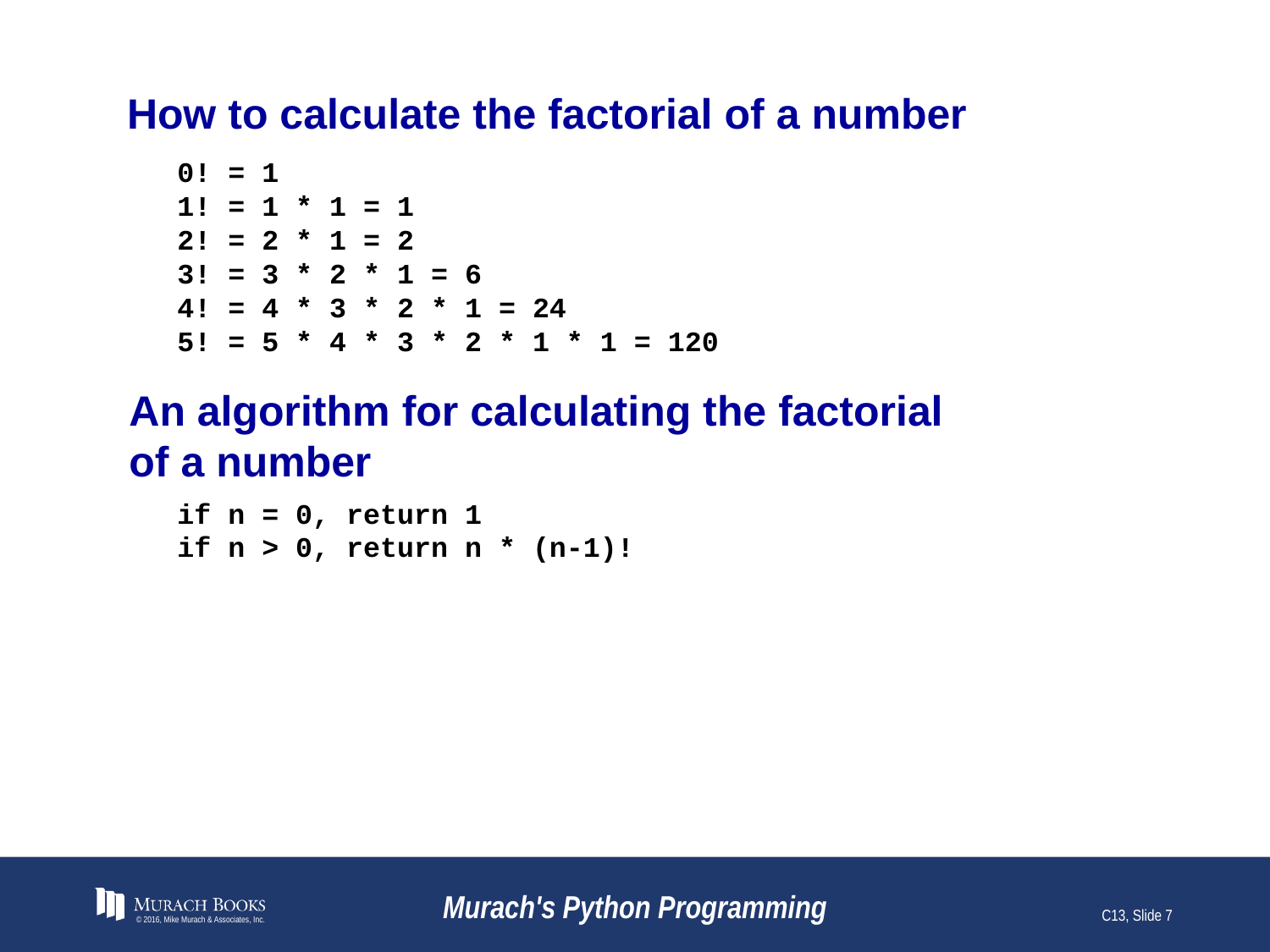

# How to calculate the factorial of a number
0! = 1
1! = 1 * 1 = 1
2! = 2 * 1 = 2
3! = 3 * 2 * 1 = 6
4! = 4 * 3 * 2 * 1 = 24
5! = 5 * 4 * 3 * 2 * 1 * 1 = 120
An algorithm for calculating the factorial
of a number
if n = 0, return 1
if n > 0, return n * (n-1)!

© 2016, Mike Murach & Associates, Inc.
Murach's Python Programming

C13, Slide 7